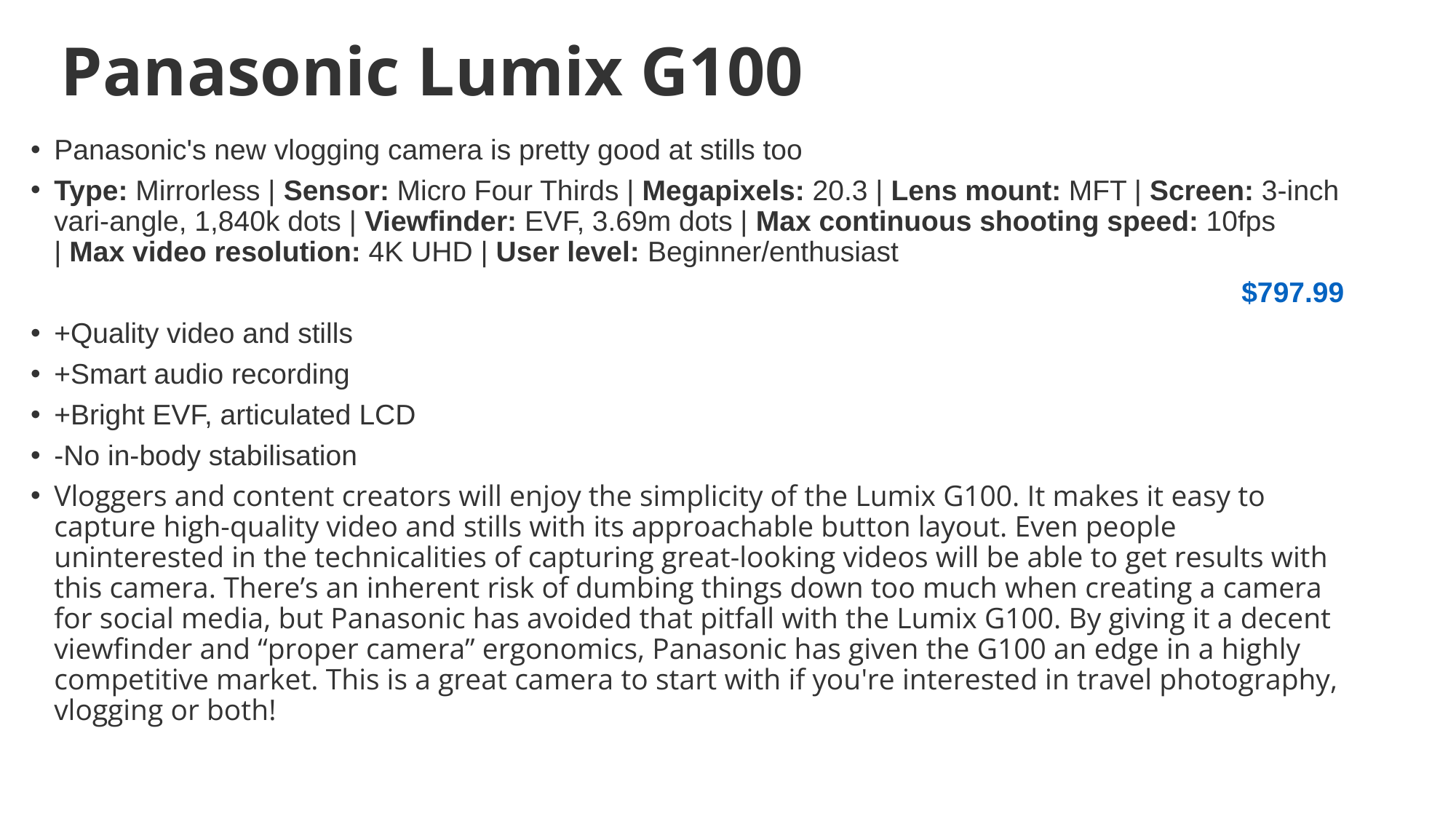

# Panasonic Lumix G100
Panasonic's new vlogging camera is pretty good at stills too
Type: Mirrorless | Sensor: Micro Four Thirds | Megapixels: 20.3 | Lens mount: MFT | Screen: 3-inch vari-angle, 1,840k dots | Viewfinder: EVF, 3.69m dots | Max continuous shooting speed: 10fps | Max video resolution: 4K UHD | User level: Beginner/enthusiast
$797.99
+Quality video and stills
+Smart audio recording
+Bright EVF, articulated LCD
-No in-body stabilisation
Vloggers and content creators will enjoy the simplicity of the Lumix G100. It makes it easy to capture high-quality video and stills with its approachable button layout. Even people uninterested in the technicalities of capturing great-looking videos will be able to get results with this camera. There’s an inherent risk of dumbing things down too much when creating a camera for social media, but Panasonic has avoided that pitfall with the Lumix G100. By giving it a decent viewfinder and “proper camera” ergonomics, Panasonic has given the G100 an edge in a highly competitive market. This is a great camera to start with if you're interested in travel photography, vlogging or both!